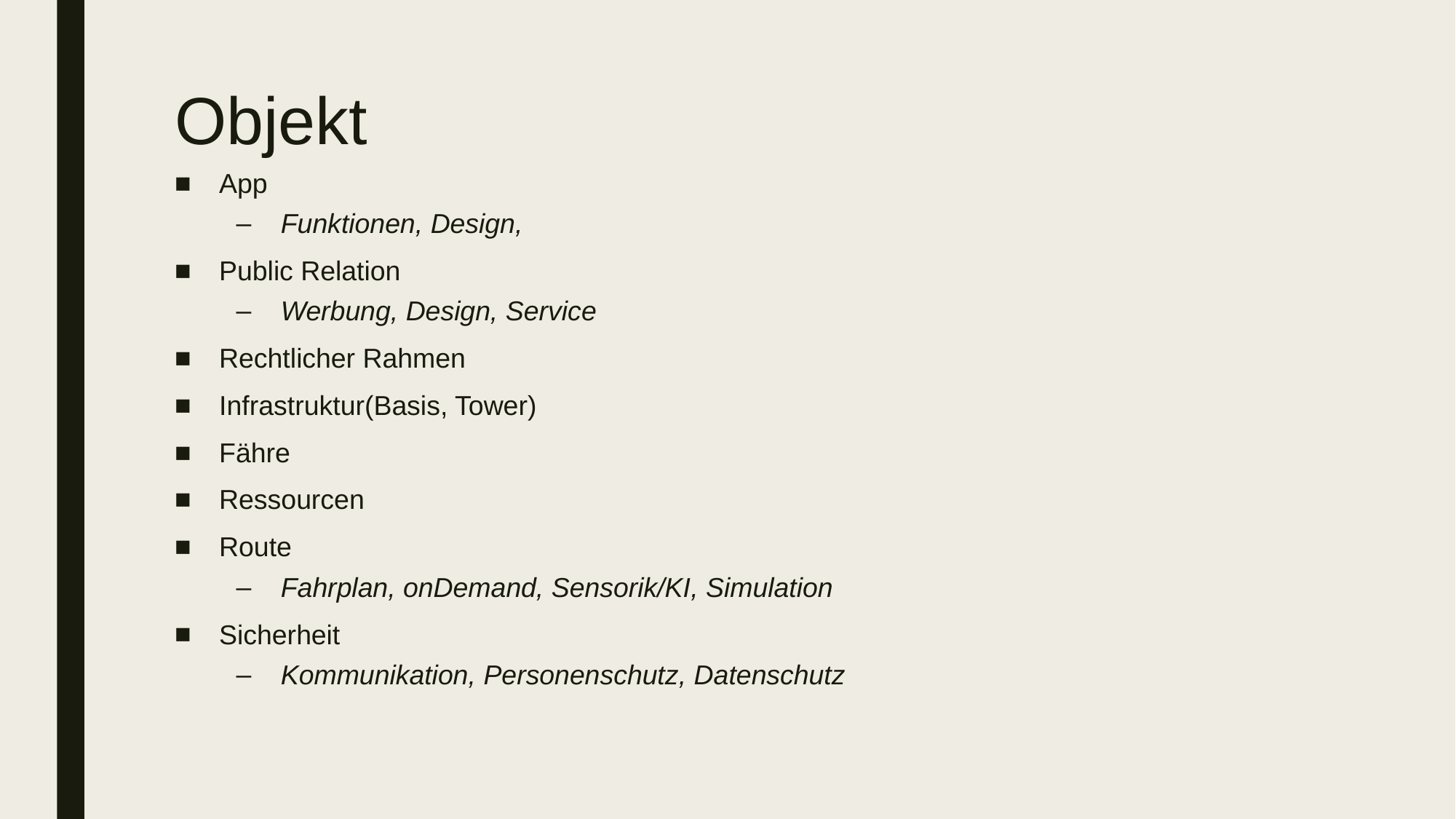

# Objekt
App
Funktionen, Design,
Public Relation
Werbung, Design, Service
Rechtlicher Rahmen
Infrastruktur(Basis, Tower)
Fähre
Ressourcen
Route
Fahrplan, onDemand, Sensorik/KI, Simulation
Sicherheit
Kommunikation, Personenschutz, Datenschutz